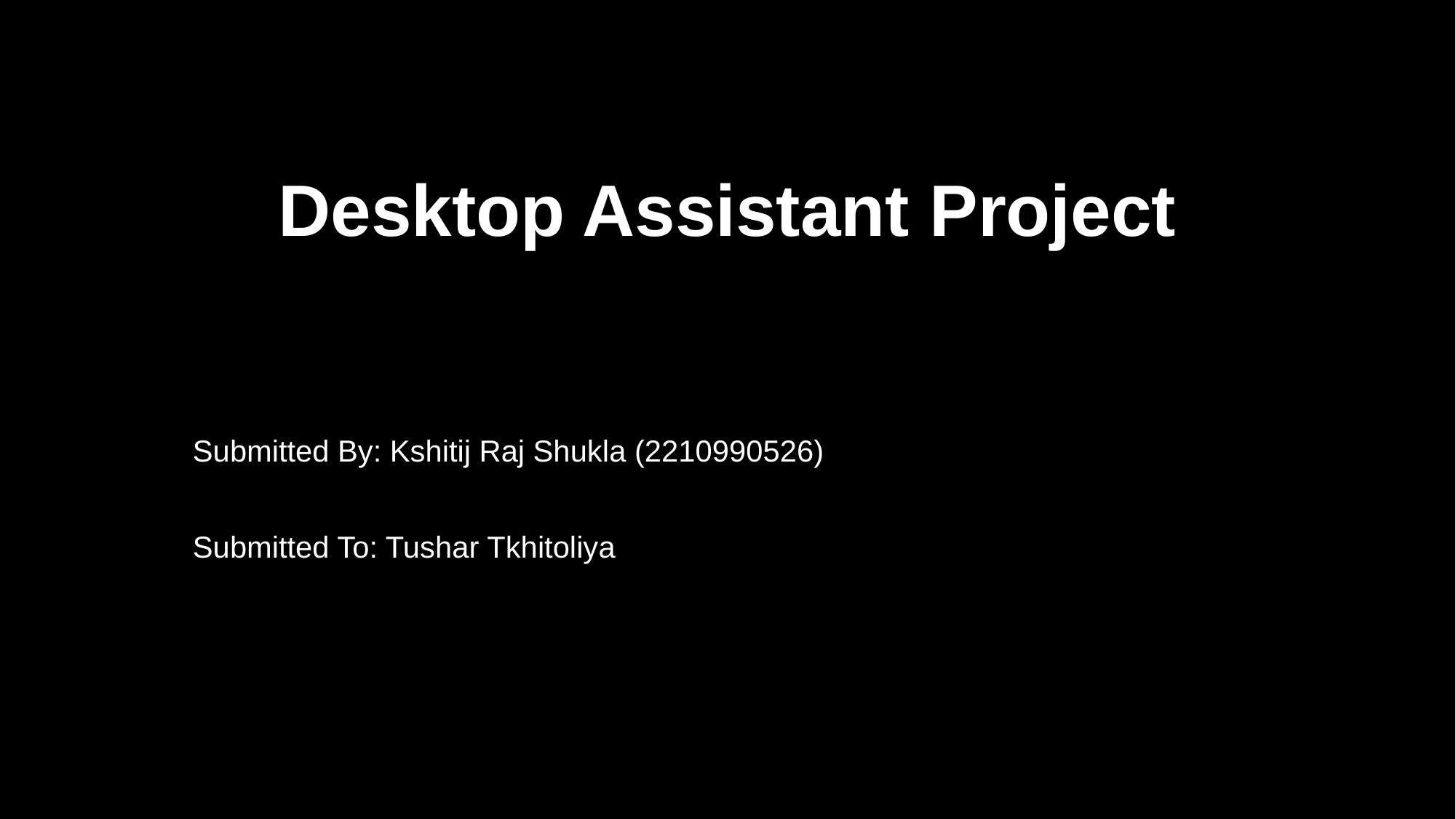

# Desktop Assistant Project
Submitted By: Kshitij Raj Shukla (2210990526)

Submitted To: Tushar Tkhitoliya